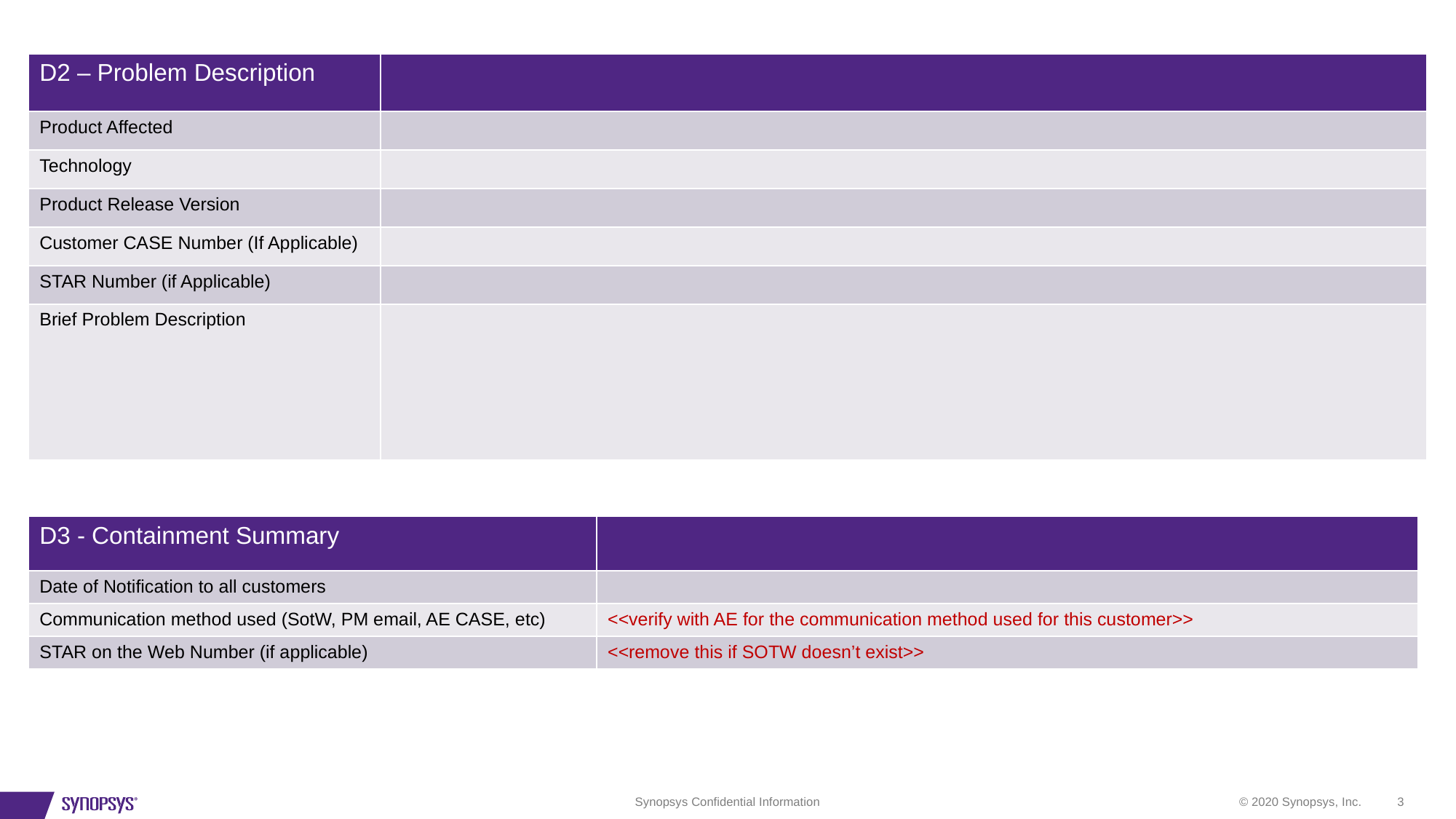

| D2 – Problem Description |  |
| --- | --- |
| Product Affected |  |
| Technology |  |
| Product Release Version |  |
| Customer CASE Number (If Applicable) |  |
| STAR Number (if Applicable) |  |
| Brief Problem Description |  |
| D3 - Containment Summary |  |
| --- | --- |
| Date of Notification to all customers |  |
| Communication method used (SotW, PM email, AE CASE, etc) | <<verify with AE for the communication method used for this customer>> |
| STAR on the Web Number (if applicable) | <<remove this if SOTW doesn’t exist>> |